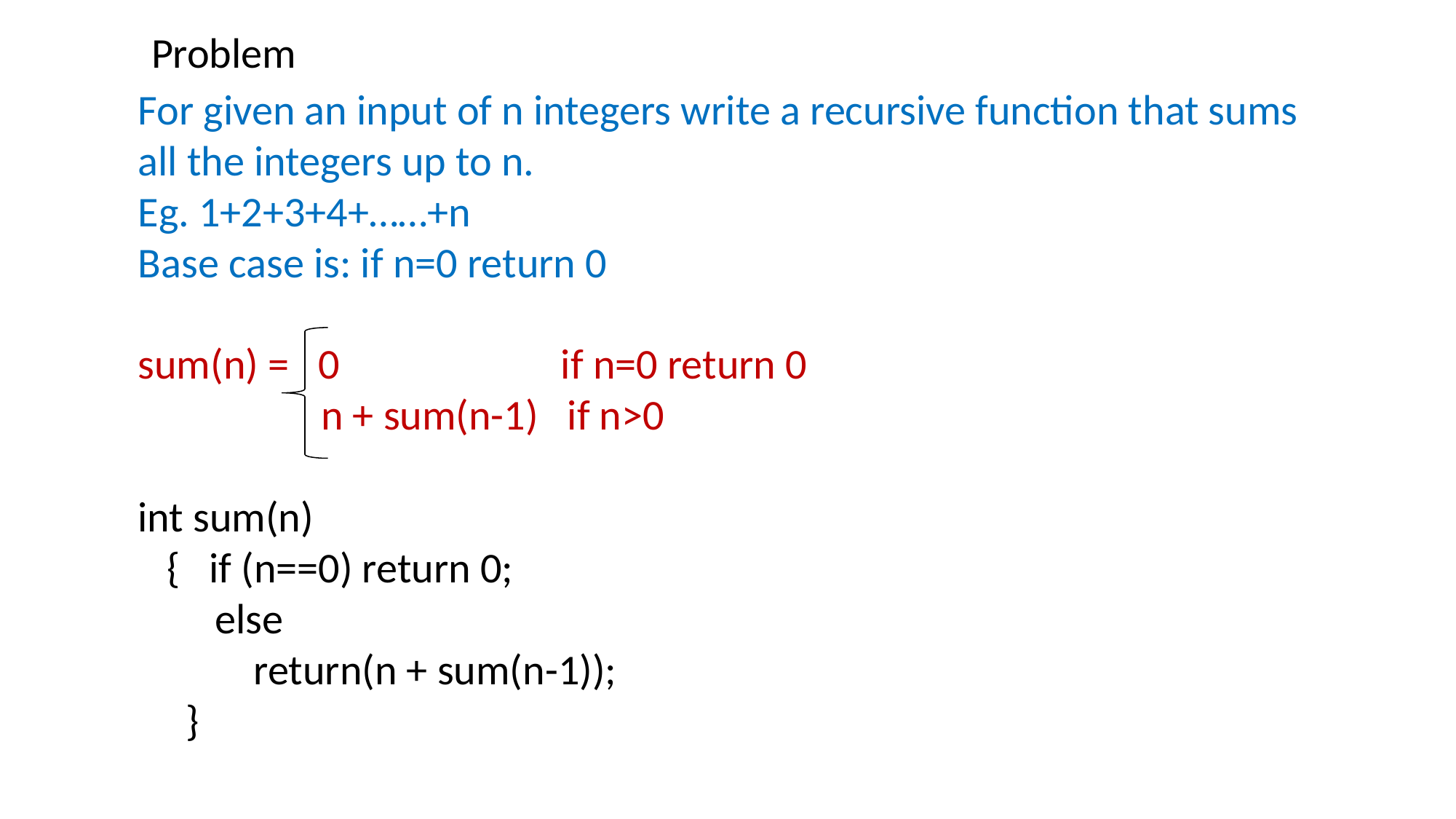

# Problem
For given an input of n integers write a recursive function that sums all the integers up to n.
Eg. 1+2+3+4+……+n
Base case is: if n=0 return 0

sum(n) =   0                       if n=0 return 0
                   n + sum(n-1)   if n>0

int sum(n)
   {   if (n==0) return 0;
        else
            return(n + sum(n-1));
     }